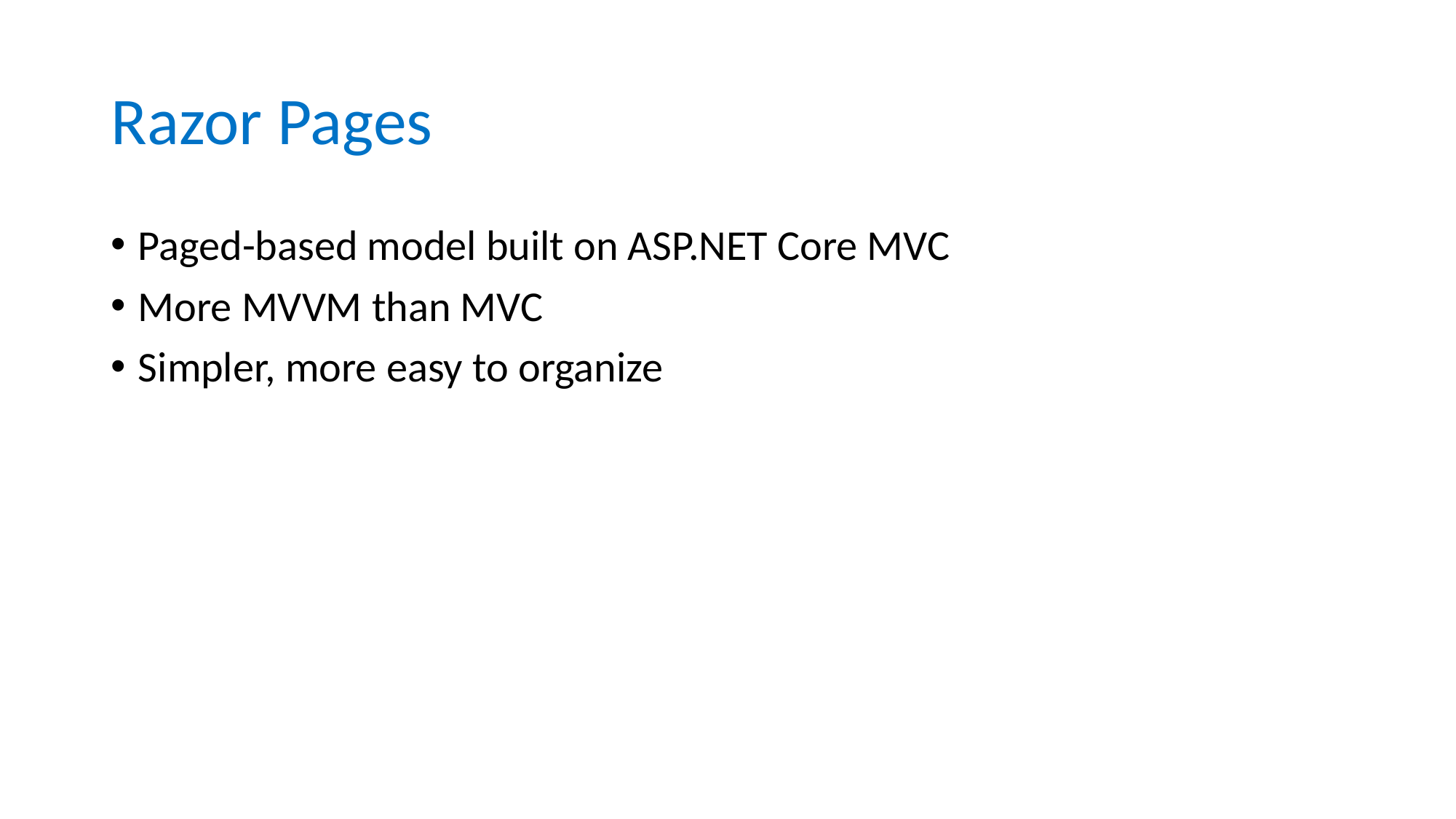

# Razor Pages
Paged-based model built on ASP.NET Core MVC
More MVVM than MVC
Simpler, more easy to organize